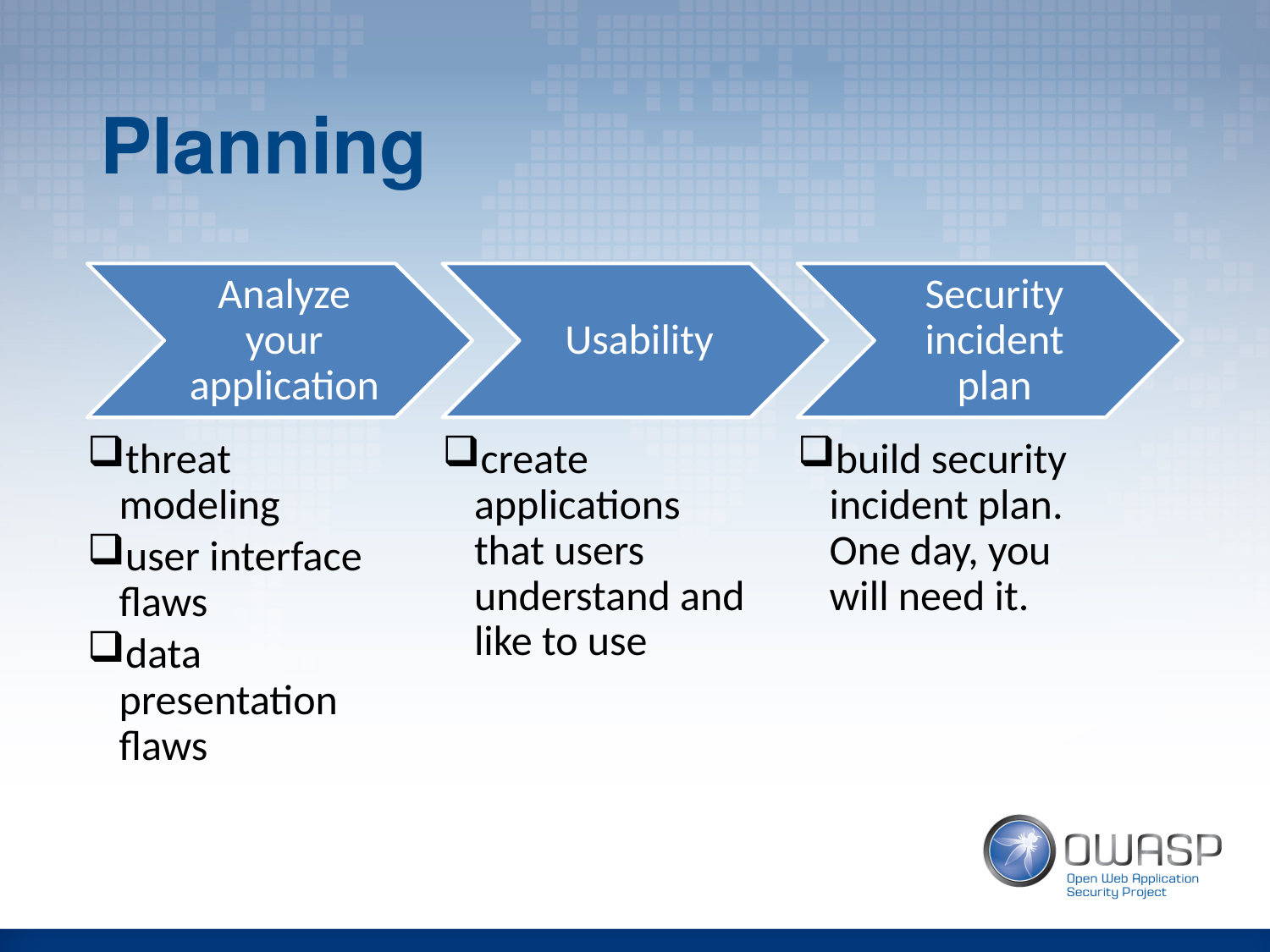

# Planning
Analyze your application
threat modeling
user interface flaws
data presentation flaws
Usability
create applications that users understand and like to use
Security incident plan
build security incident plan. One day, you will need it.